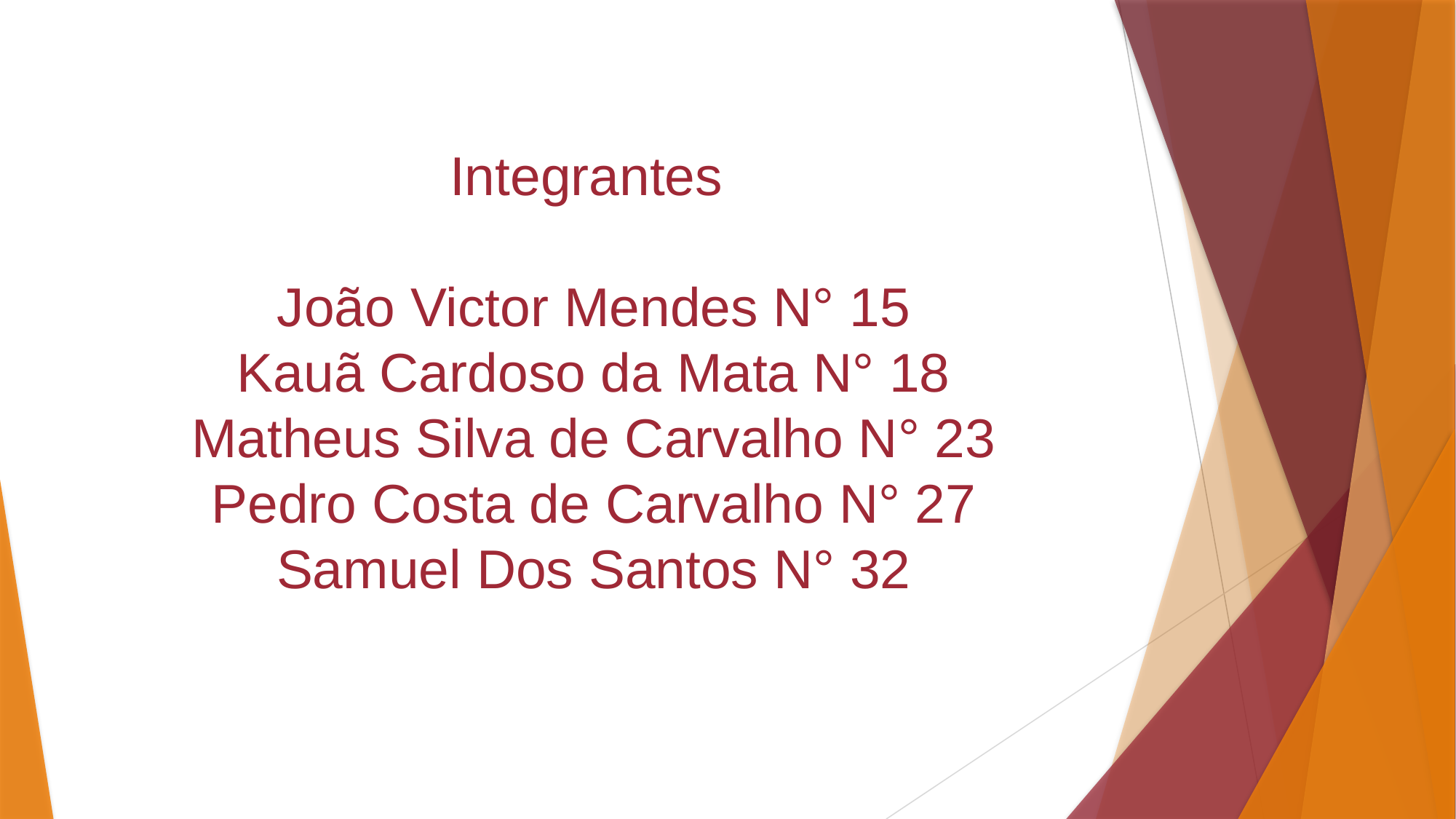

Integrantes
João Victor Mendes N° 15
Kauã Cardoso da Mata N° 18
Matheus Silva de Carvalho N° 23
Pedro Costa de Carvalho N° 27
Samuel Dos Santos N° 32
#